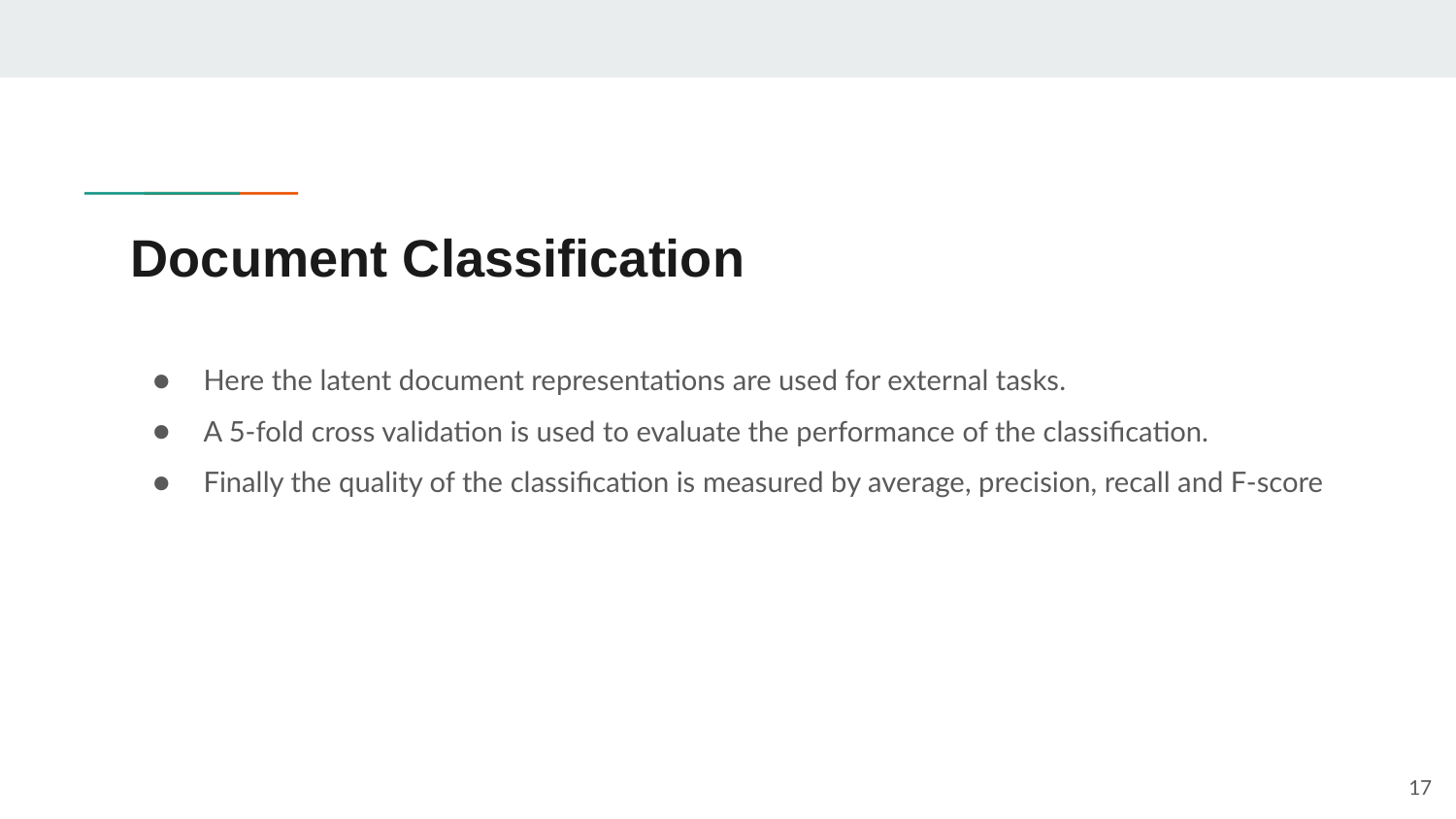

# Document Classification
Here the latent document representations are used for external tasks.
A 5-fold cross validation is used to evaluate the performance of the classification.
Finally the quality of the classification is measured by average, precision, recall and F-score
17